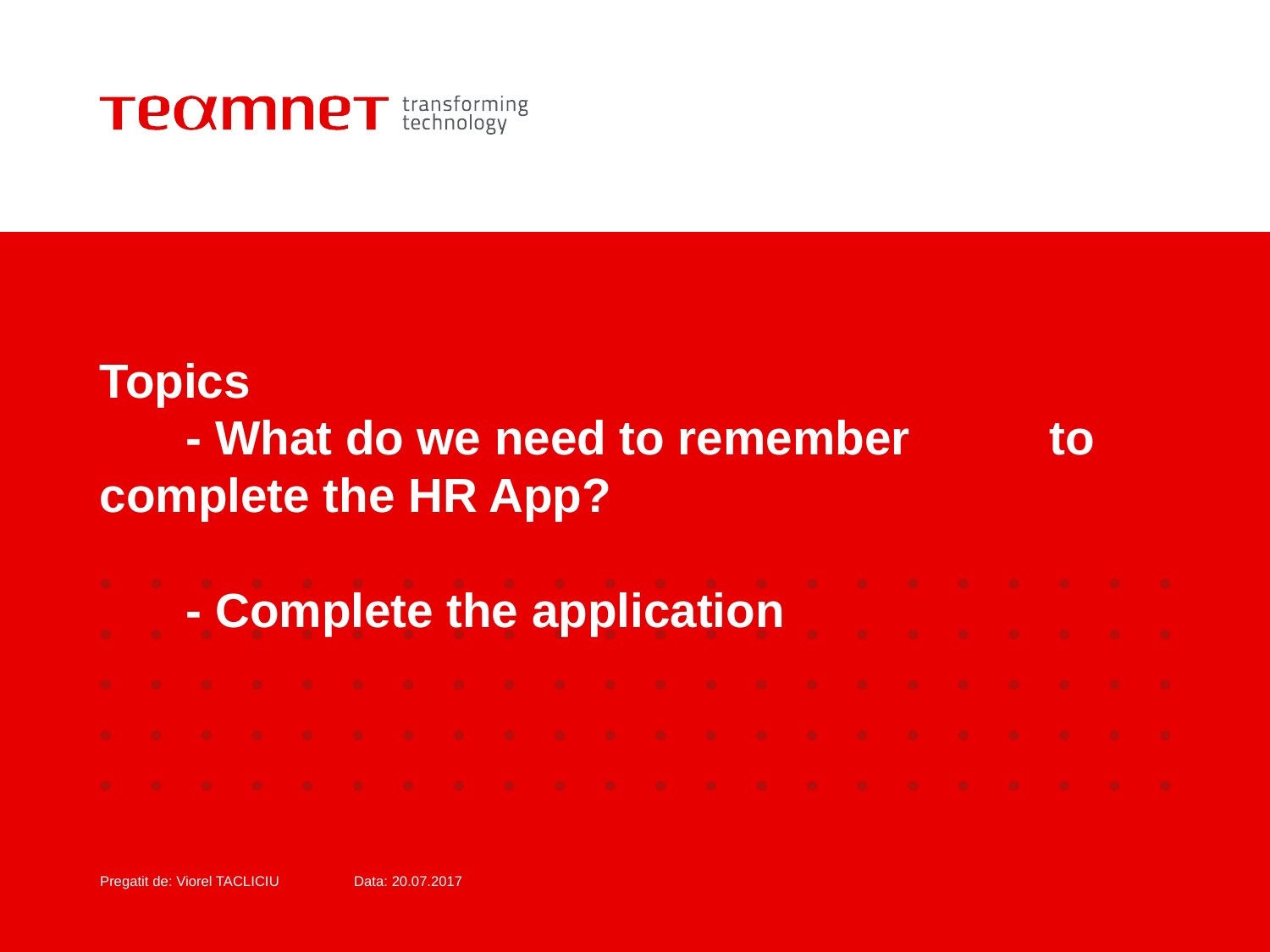

# Topics - What do we need to remember 			to complete the HR App? - Complete the application
Pregatit de: Viorel TACLICIU 	Data: 20.07.2017